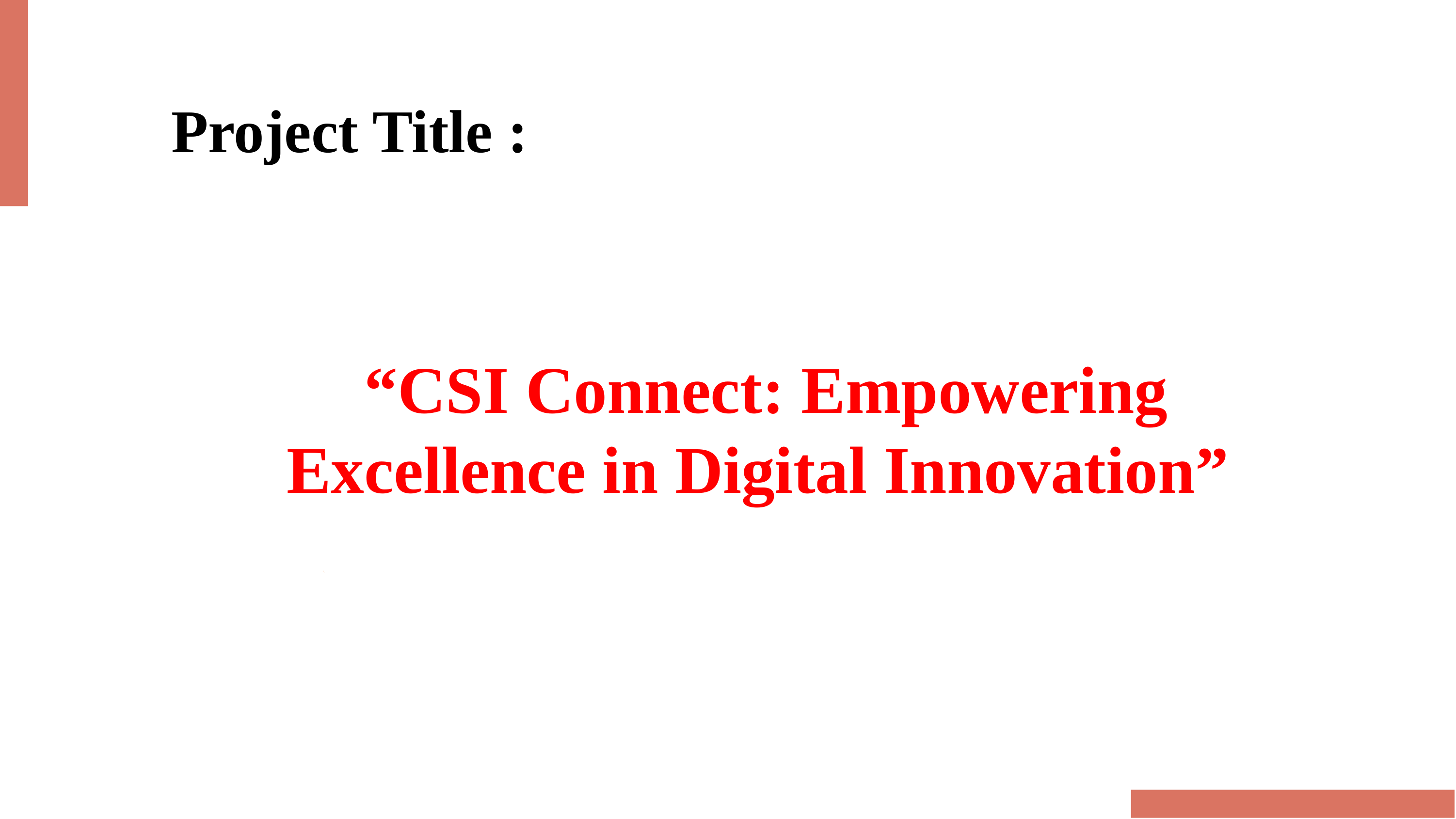

Project Title :
 “CSI Connect: Empowering Excellence in Digital Innovation”